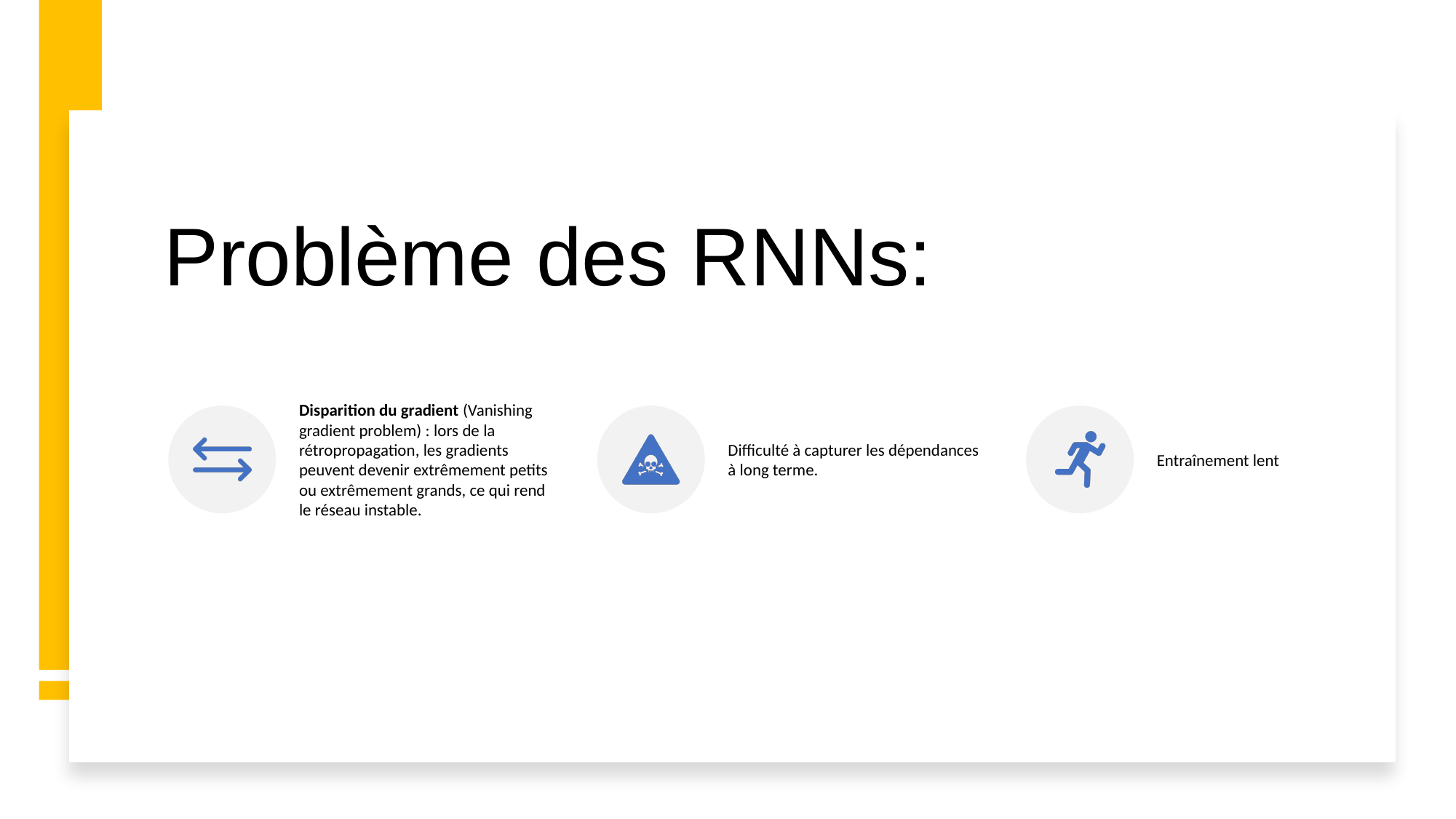

# Problème des RNNs:
Disparition du gradient (Vanishing gradient problem) : lors de la rétropropagation, les gradients peuvent devenir extrêmement petits ou extrêmement grands, ce qui rend le réseau instable.
Difficulté à capturer les dépendances à long terme.
Entraînement lent